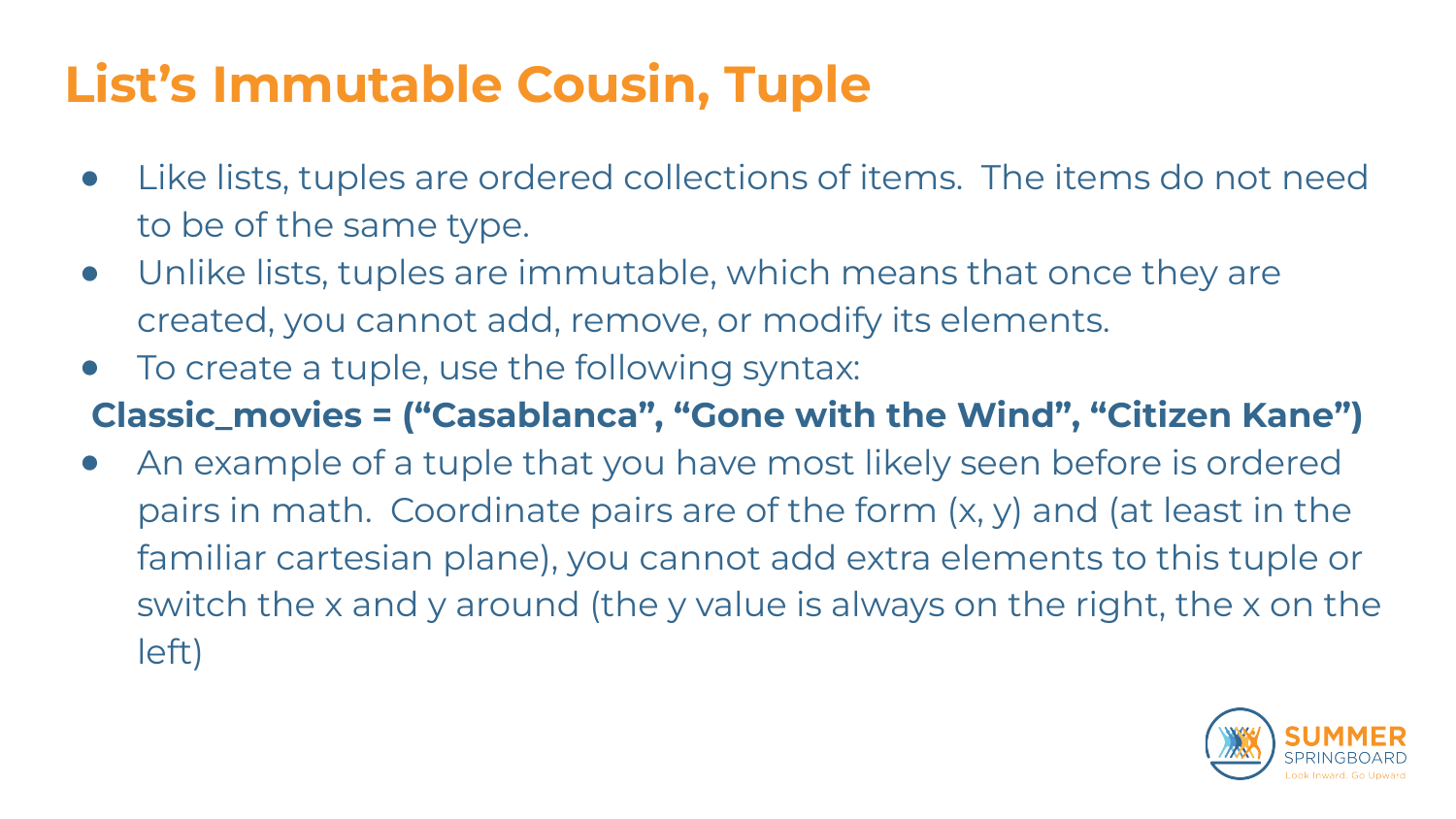

# List’s Immutable Cousin, Tuple
Like lists, tuples are ordered collections of items.  The items do not need to be of the same type.
Unlike lists, tuples are immutable, which means that once they are created, you cannot add, remove, or modify its elements.
To create a tuple, use the following syntax:
Classic_movies = (“Casablanca”, “Gone with the Wind”, “Citizen Kane”)
An example of a tuple that you have most likely seen before is ordered pairs in math.  Coordinate pairs are of the form (x, y) and (at least in the familiar cartesian plane), you cannot add extra elements to this tuple or switch the x and y around (the y value is always on the right, the x on the left)